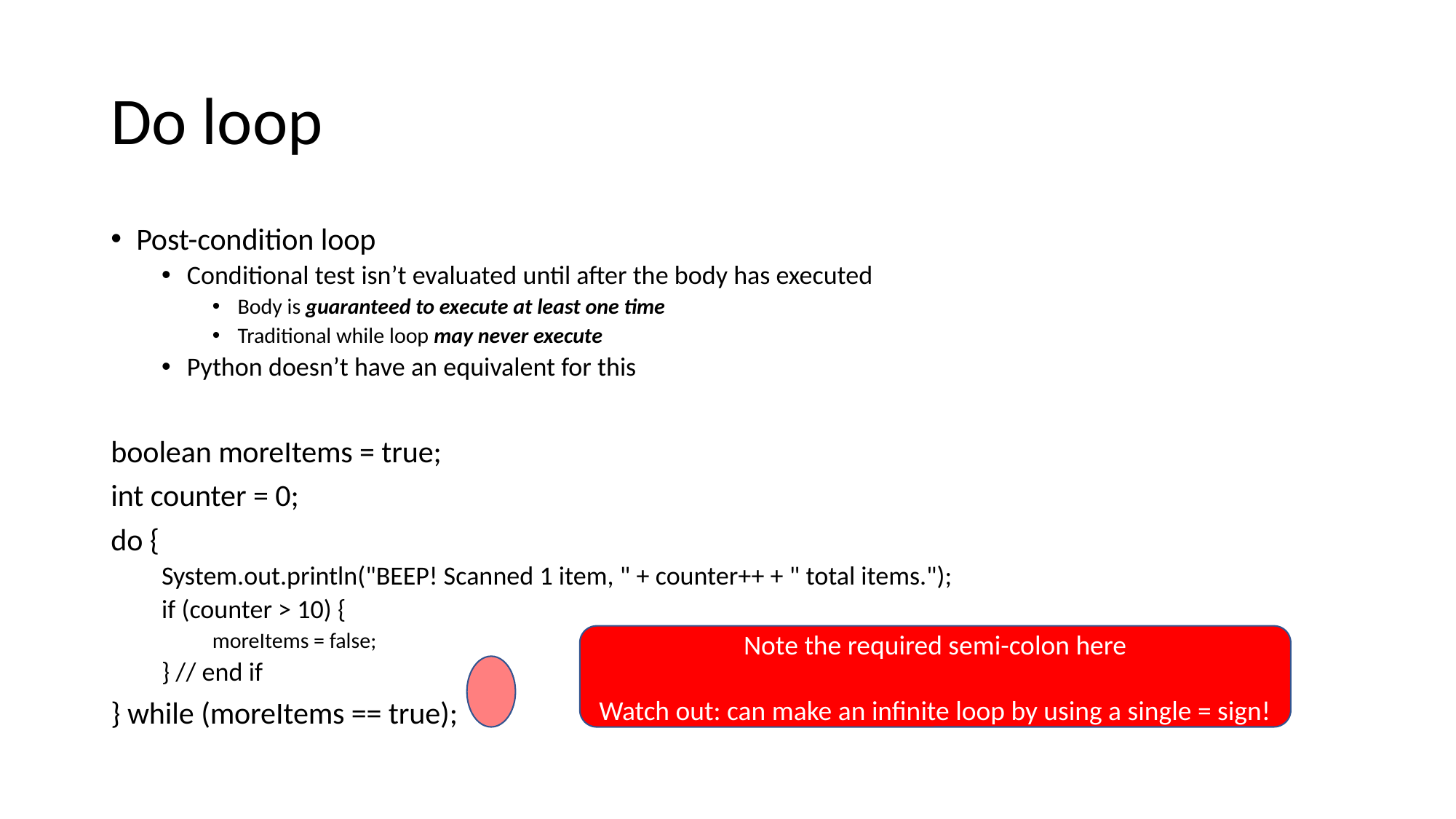

# Do loop
Post-condition loop
Conditional test isn’t evaluated until after the body has executed
Body is guaranteed to execute at least one time
Traditional while loop may never execute
Python doesn’t have an equivalent for this

boolean moreItems = true;
int counter = 0;
do {
System.out.println("BEEP! Scanned 1 item, " + counter++ + " total items.");
if (counter > 10) {
moreItems = false;
} // end if
} while (moreItems == true);
Note the required semi-colon here

Watch out: can make an infinite loop by using a single = sign!